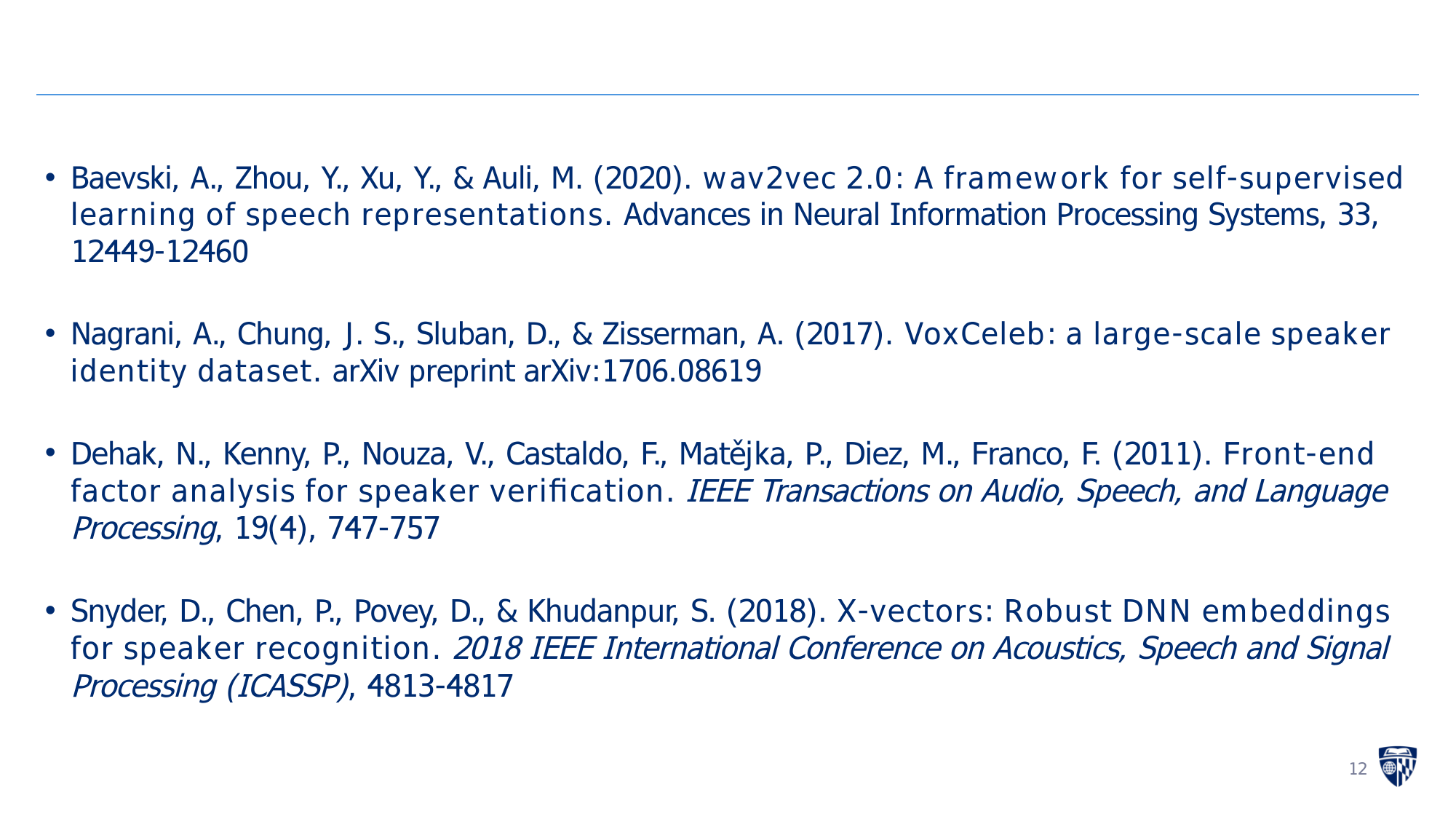

Baevski, A., Zhou, Y., Xu, Y., & Auli, M. (2020). wav2vec 2.0: A framework for self-supervised learning of speech representations. Advances in Neural Information Processing Systems, 33, 12449-12460

Nagrani, A., Chung, J. S., Sluban, D., & Zisserman, A. (2017). VoxCeleb: a large-scale speaker identity dataset. arXiv preprint arXiv:1706.08619

Dehak, N., Kenny, P., Nouza, V., Castaldo, F., Matějka, P., Diez, M., Franco, F. (2011). Front-end factor analysis for speaker verification. IEEE Transactions on Audio, Speech, and Language Processing, 19(4), 747-757

Snyder, D., Chen, P., Povey, D., & Khudanpur, S. (2018). X-vectors: Robust DNN embeddings for speaker recognition. 2018 IEEE International Conference on Acoustics, Speech and Signal Processing (ICASSP), 4813-4817

12